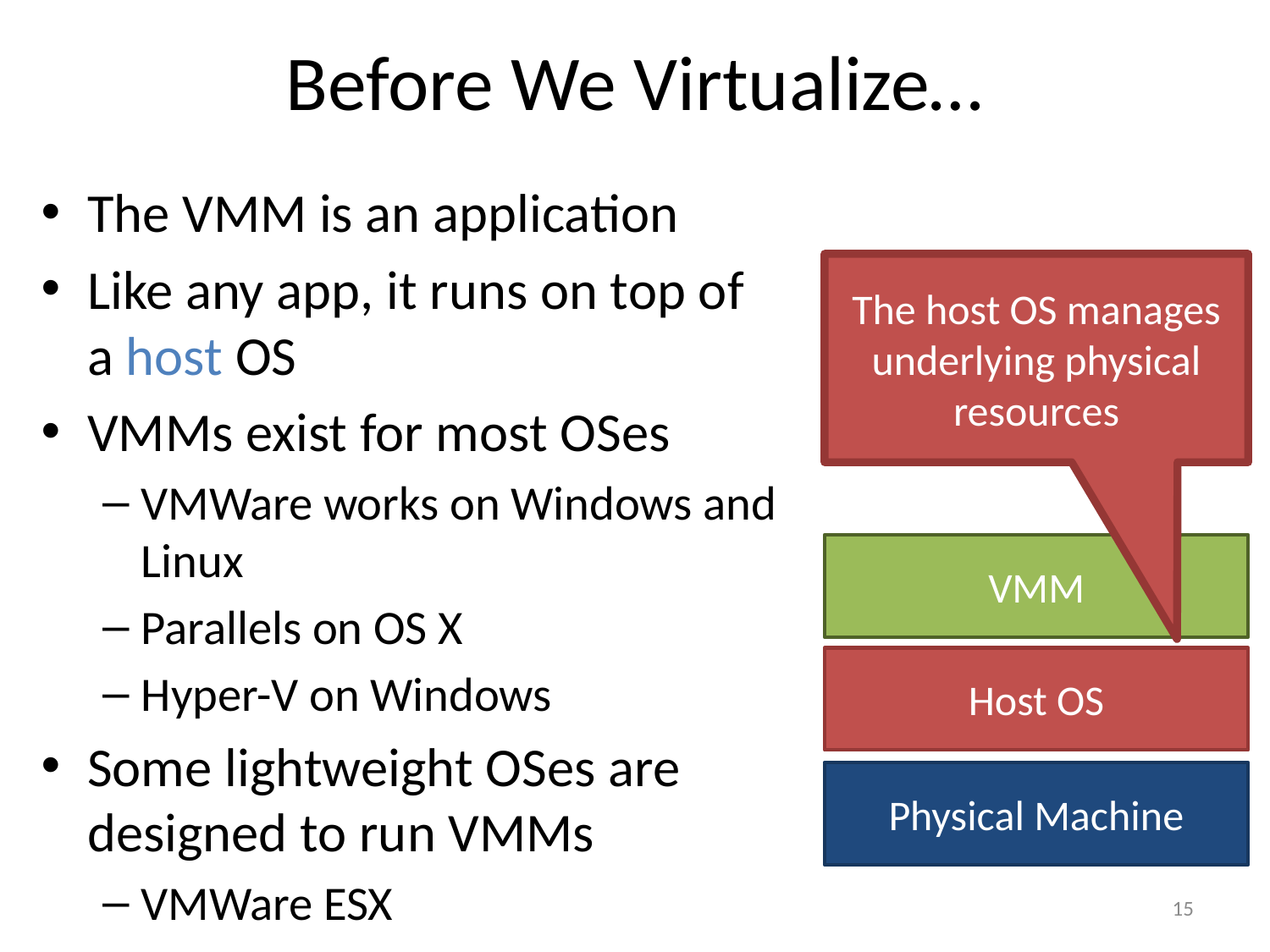

# Before We Virtualize…
The VMM is an application
Like any app, it runs on top of a host OS
VMMs exist for most OSes
VMWare works on Windows and Linux
Parallels on OS X
Hyper-V on Windows
Some lightweight OSes are designed to run VMMs
VMWare ESX
The host OS manages underlying physical resources
VMM
Host OS
Physical Machine
15